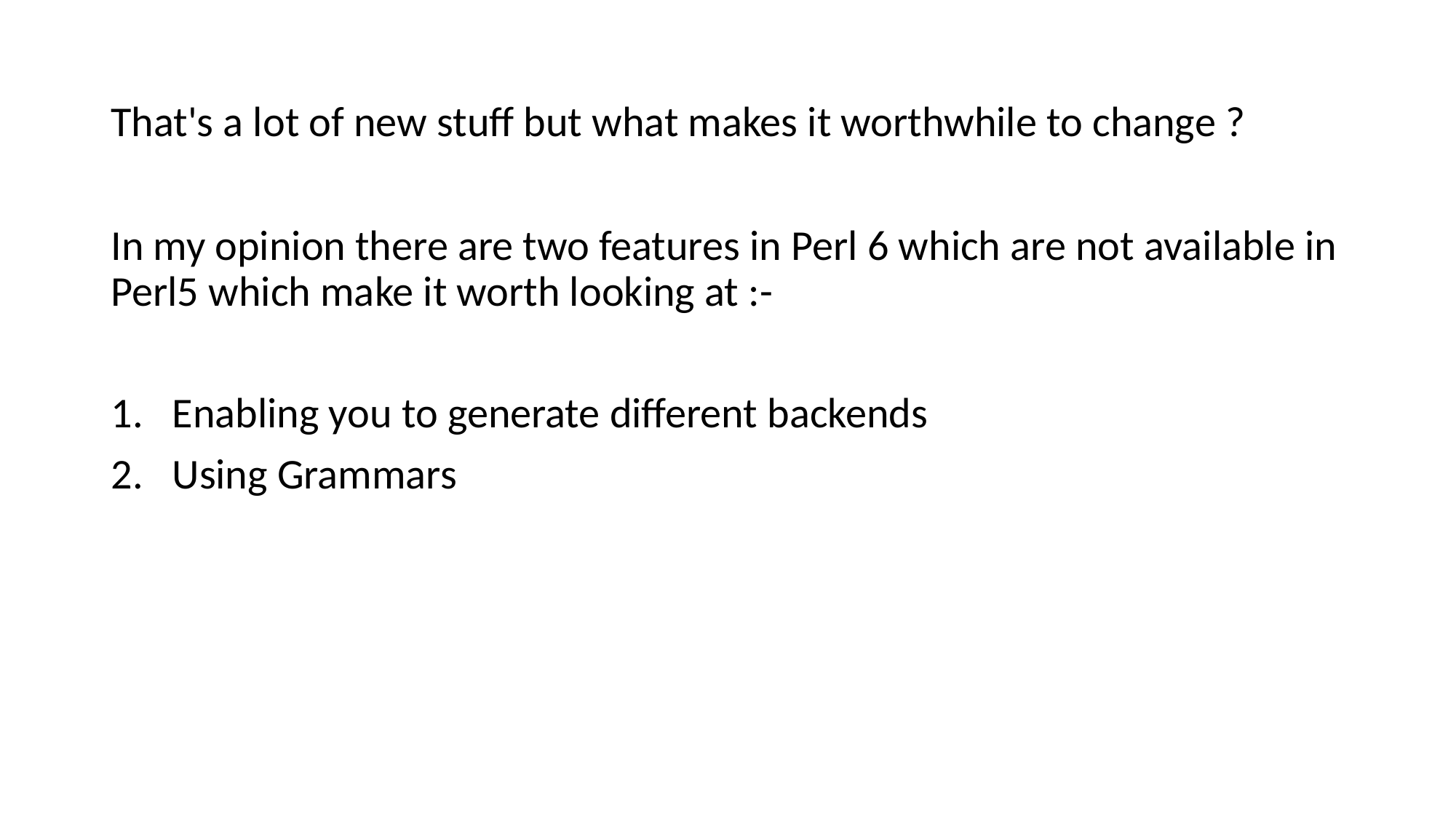

# That's a lot of new stuff but what makes it worthwhile to change ?
In my opinion there are two features in Perl 6 which are not available in Perl5 which make it worth looking at :-

Enabling you to generate different backends
Using Grammars